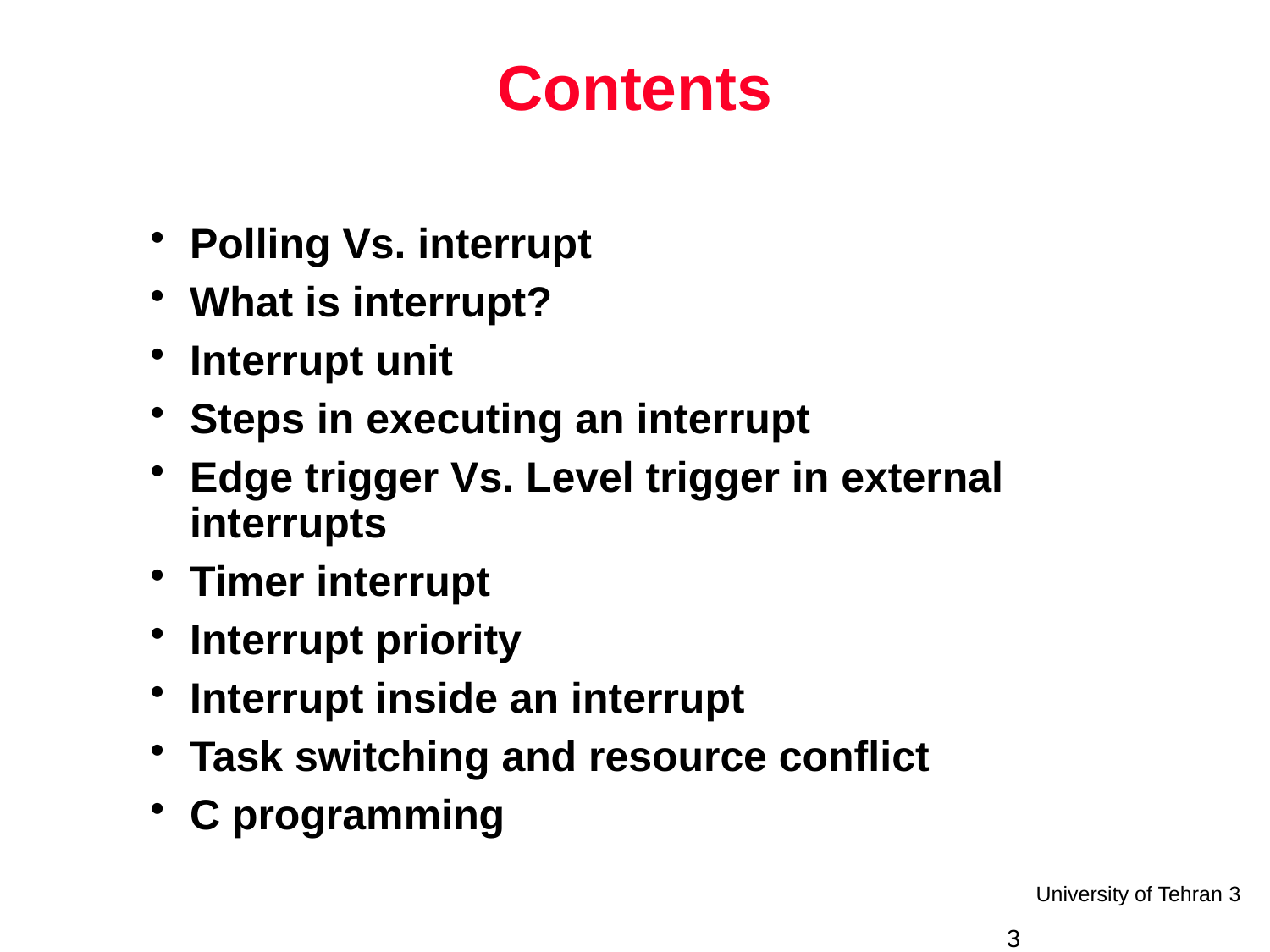

# Contents
Polling Vs. interrupt
What is interrupt?
Interrupt unit
Steps in executing an interrupt
Edge trigger Vs. Level trigger in external interrupts
Timer interrupt
Interrupt priority
Interrupt inside an interrupt
Task switching and resource conflict
C programming
3